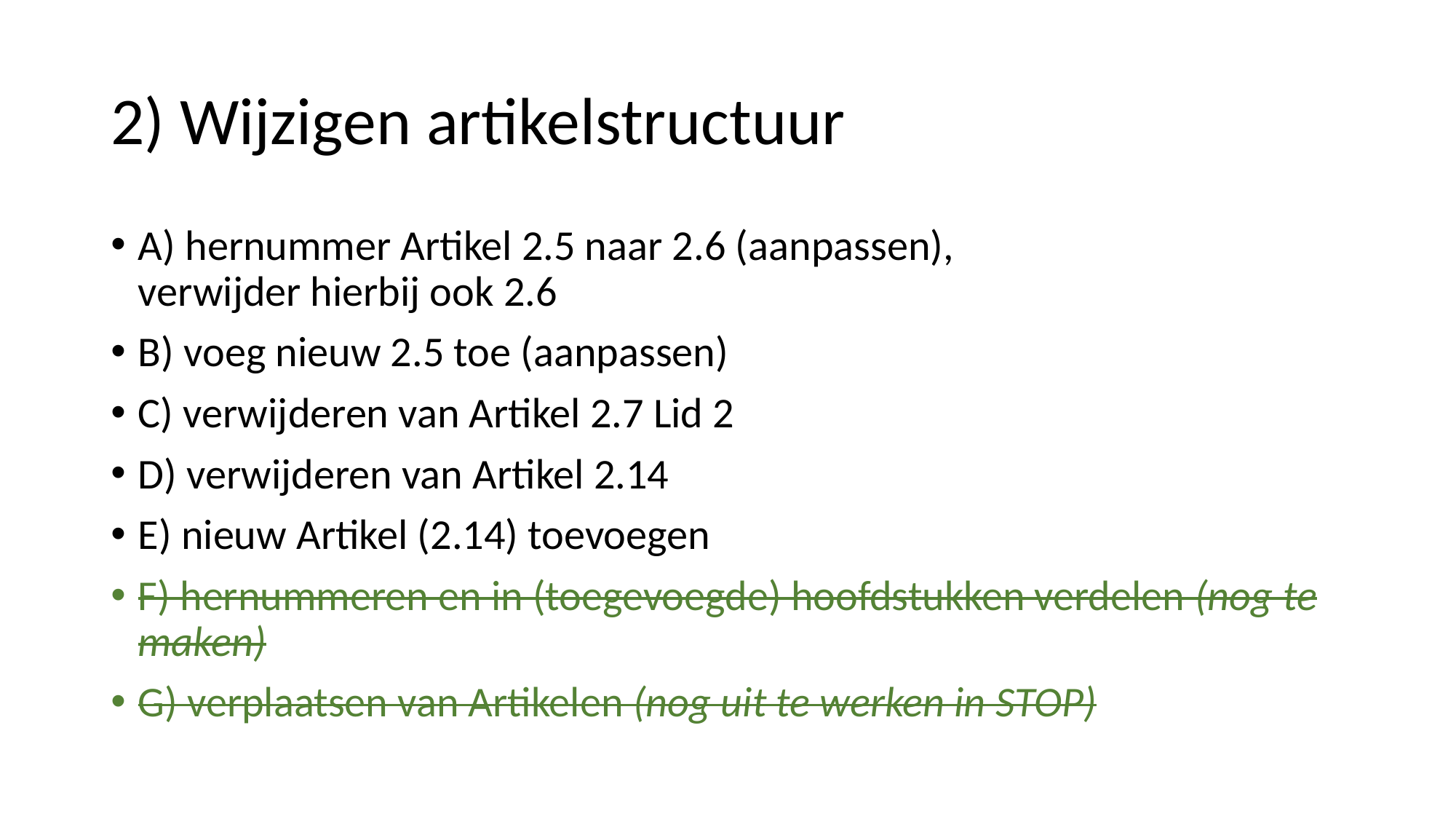

# 2) Wijzigen artikelstructuur
A) hernummer Artikel 2.5 naar 2.6 (aanpassen),
verwijder hierbij ook 2.6
B) voeg nieuw 2.5 toe (aanpassen)
C) verwijderen van Artikel 2.7 Lid 2
D) verwijderen van Artikel 2.14
E) nieuw Artikel (2.14) toevoegen
F) hernummeren en in (toegevoegde) hoofdstukken verdelen (nog te maken)
G) verplaatsen van Artikelen (nog uit te werken in STOP)